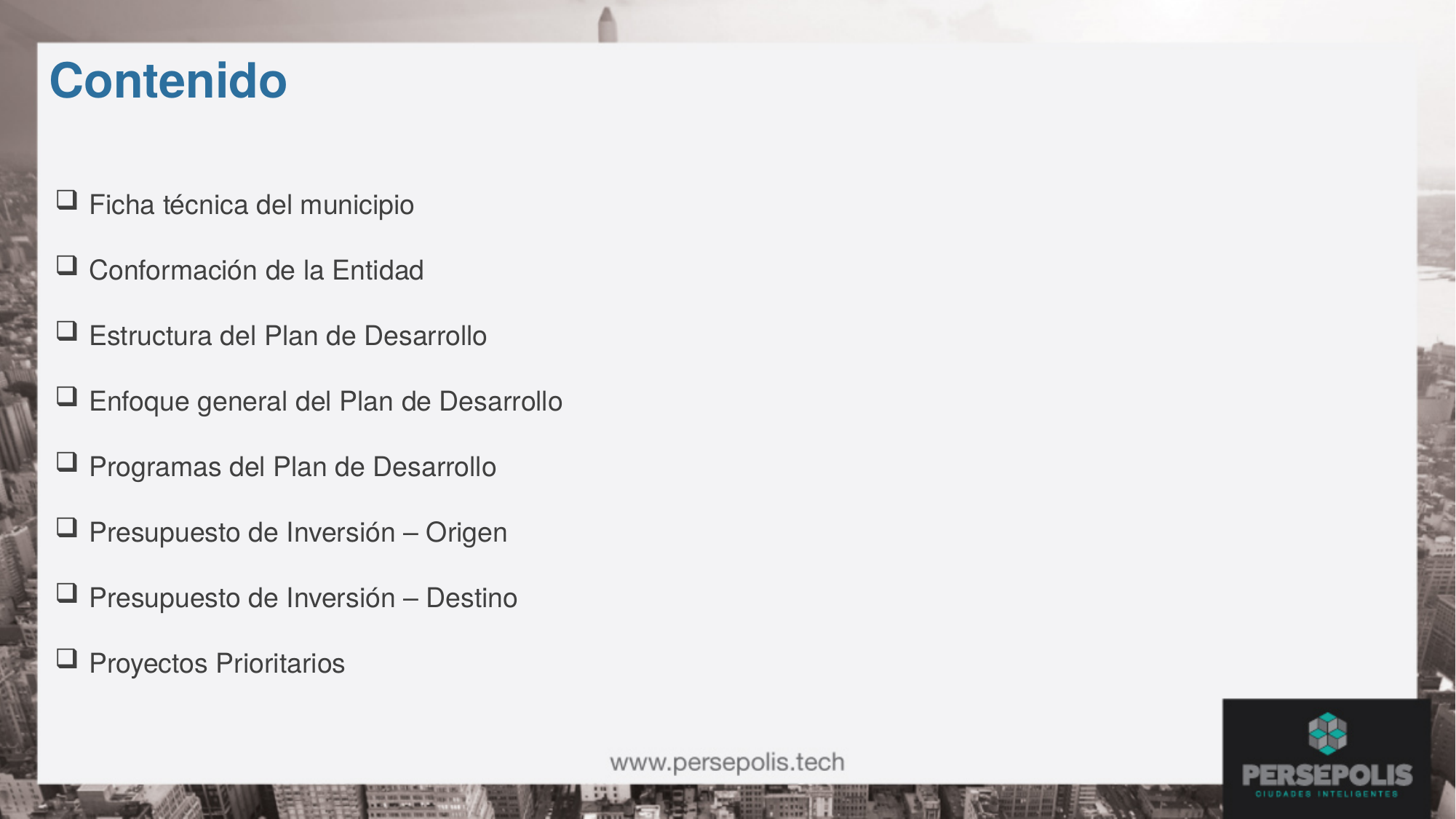

Contenido
Ficha técnica del municipio

Conformación de la Entidad

Estructura del Plan de Desarrollo

Enfoque general del Plan de Desarrollo

Programas del Plan de Desarrollo

Presupuesto de Inversión – Origen

Presupuesto de Inversión – Destino

Proyectos Prioritarios